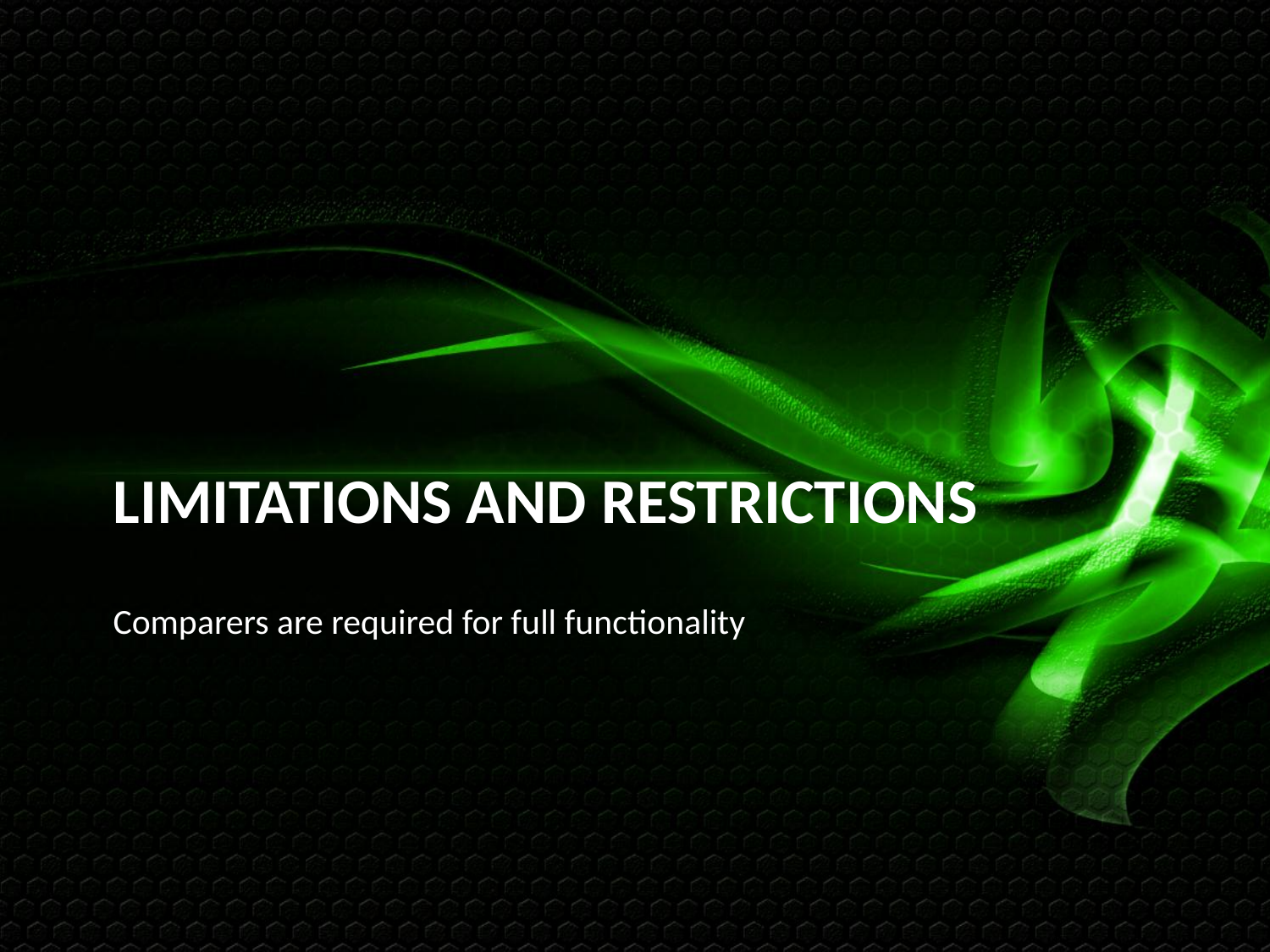

# Limitations and Restrictions
Comparers are required for full functionality